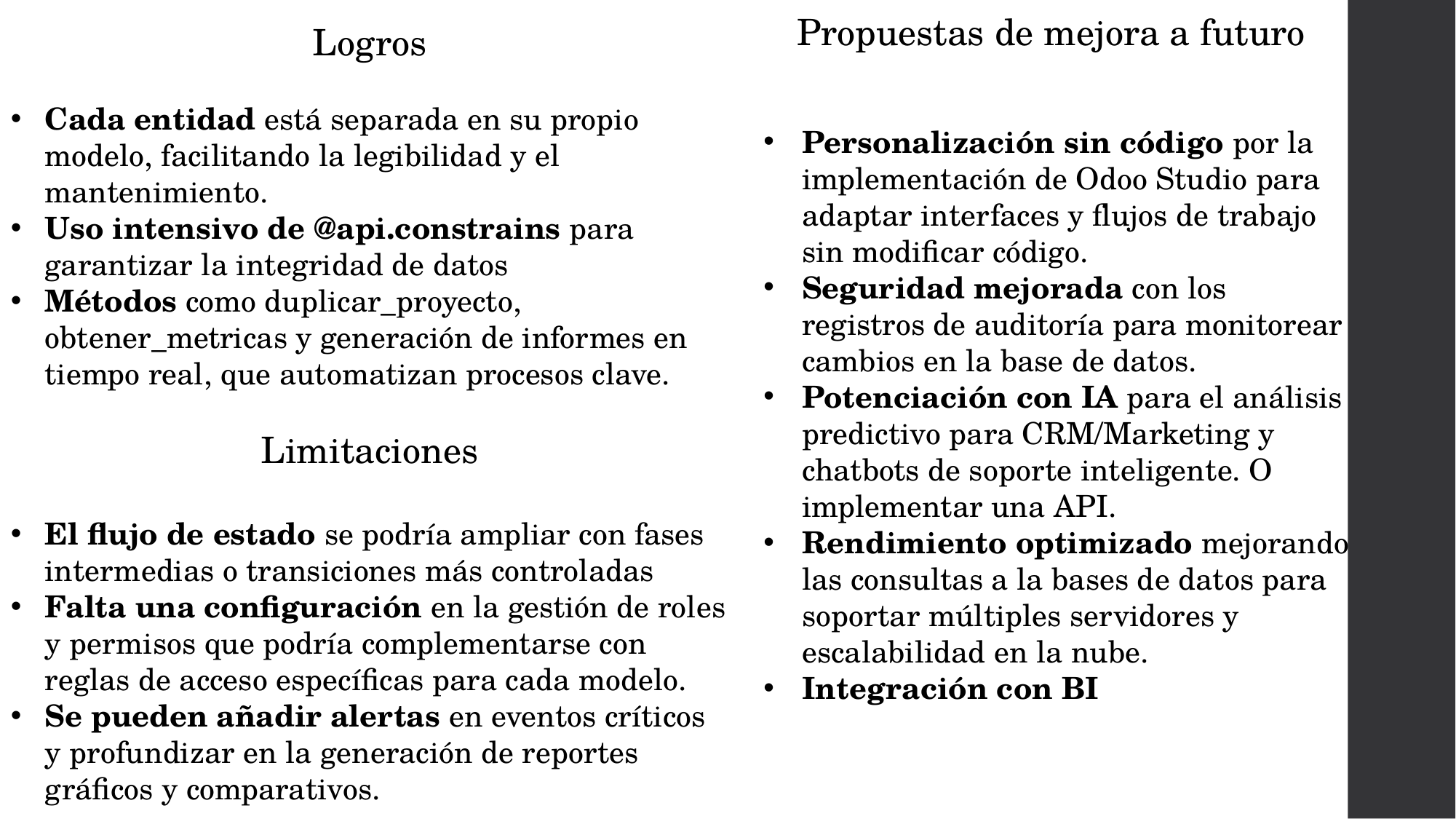

Propuestas de mejora a futuro

Personalización sin código por la implementación de Odoo Studio para adaptar interfaces y flujos de trabajo sin modificar código.
Seguridad mejorada con los registros de auditoría para monitorear cambios en la base de datos.
Potenciación con IA para el análisis predictivo para CRM/Marketing y chatbots de soporte inteligente. O implementar una API.
Rendimiento optimizado mejorando las consultas a la bases de datos para soportar múltiples servidores y escalabilidad en la nube.
Integración con BI
Logros

Cada entidad está separada en su propio modelo, facilitando la legibilidad y el mantenimiento.
Uso intensivo de @api.constrains para garantizar la integridad de datos
Métodos como duplicar_proyecto, obtener_metricas y generación de informes en tiempo real, que automatizan procesos clave.

Limitaciones

El flujo de estado se podría ampliar con fases intermedias o transiciones más controladas
Falta una configuración en la gestión de roles y permisos que podría complementarse con reglas de acceso específicas para cada modelo.
Se pueden añadir alertas en eventos críticos y profundizar en la generación de reportes gráficos y comparativos.